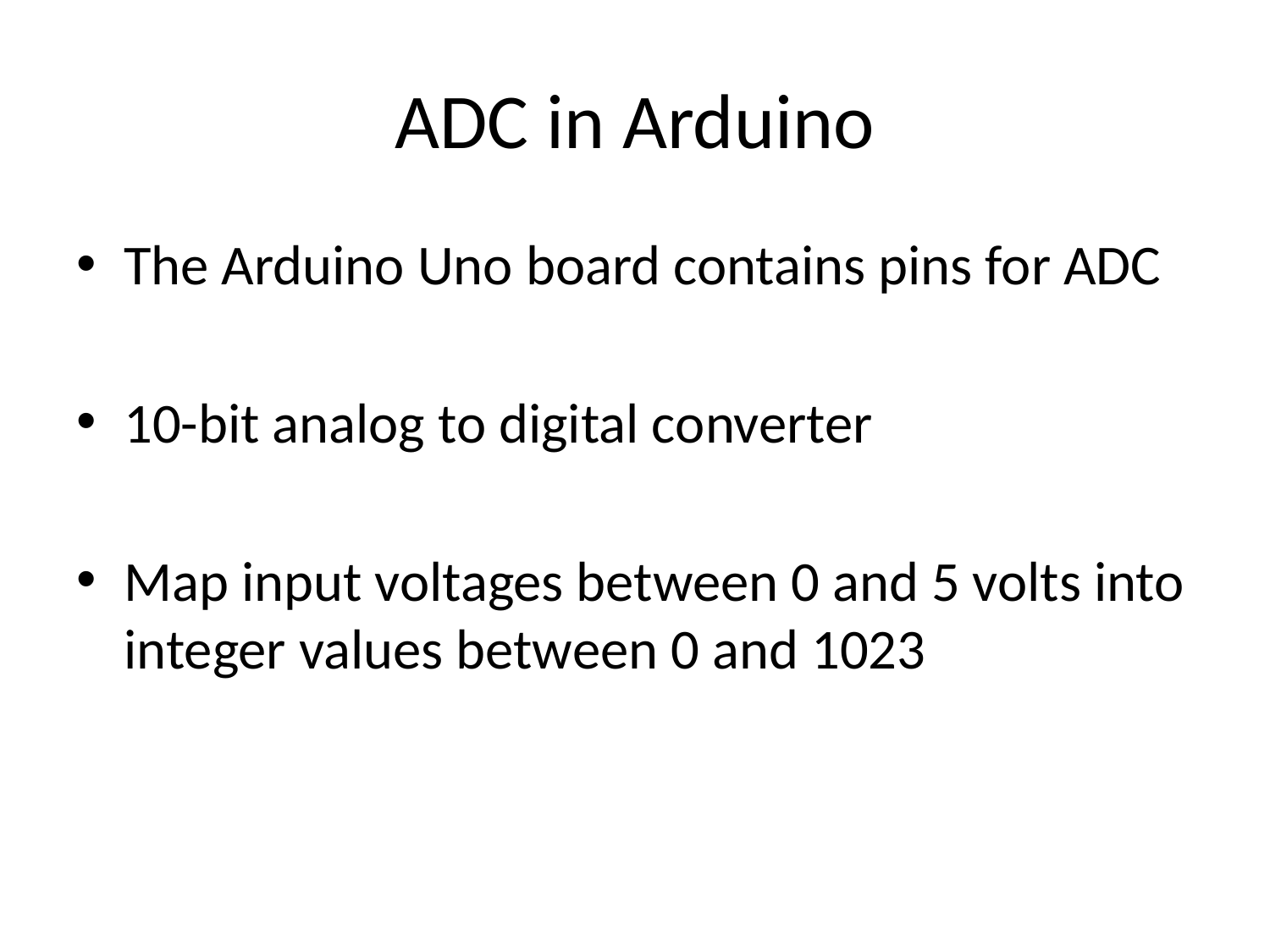

# ADC in Arduino
The Arduino Uno board contains pins for ADC

10-bit analog to digital converter

Map input voltages between 0 and 5 volts into integer values between 0 and 1023